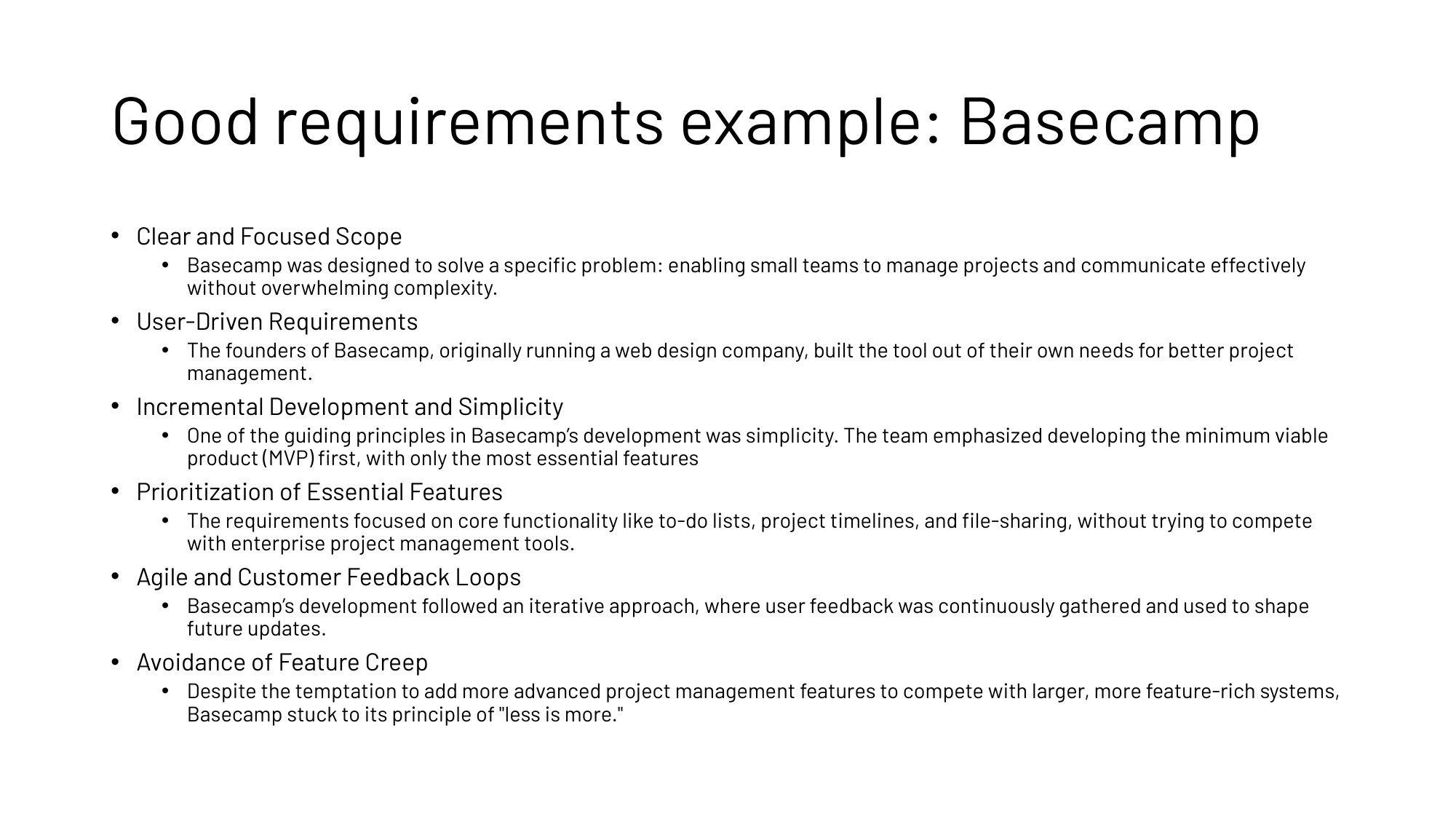

# Good requirements example: Basecamp
Clear and Focused Scope
Basecamp was designed to solve a specific problem: enabling small teams to manage projects and communicate effectively without overwhelming complexity.
User-Driven Requirements
The founders of Basecamp, originally running a web design company, built the tool out of their own needs for better project management.
Incremental Development and Simplicity
One of the guiding principles in Basecamp’s development was simplicity. The team emphasized developing the minimum viable product (MVP) first, with only the most essential features
Prioritization of Essential Features
The requirements focused on core functionality like to-do lists, project timelines, and file-sharing, without trying to compete with enterprise project management tools.
Agile and Customer Feedback Loops
Basecamp’s development followed an iterative approach, where user feedback was continuously gathered and used to shape future updates.
Avoidance of Feature Creep
Despite the temptation to add more advanced project management features to compete with larger, more feature-rich systems, Basecamp stuck to its principle of "less is more."